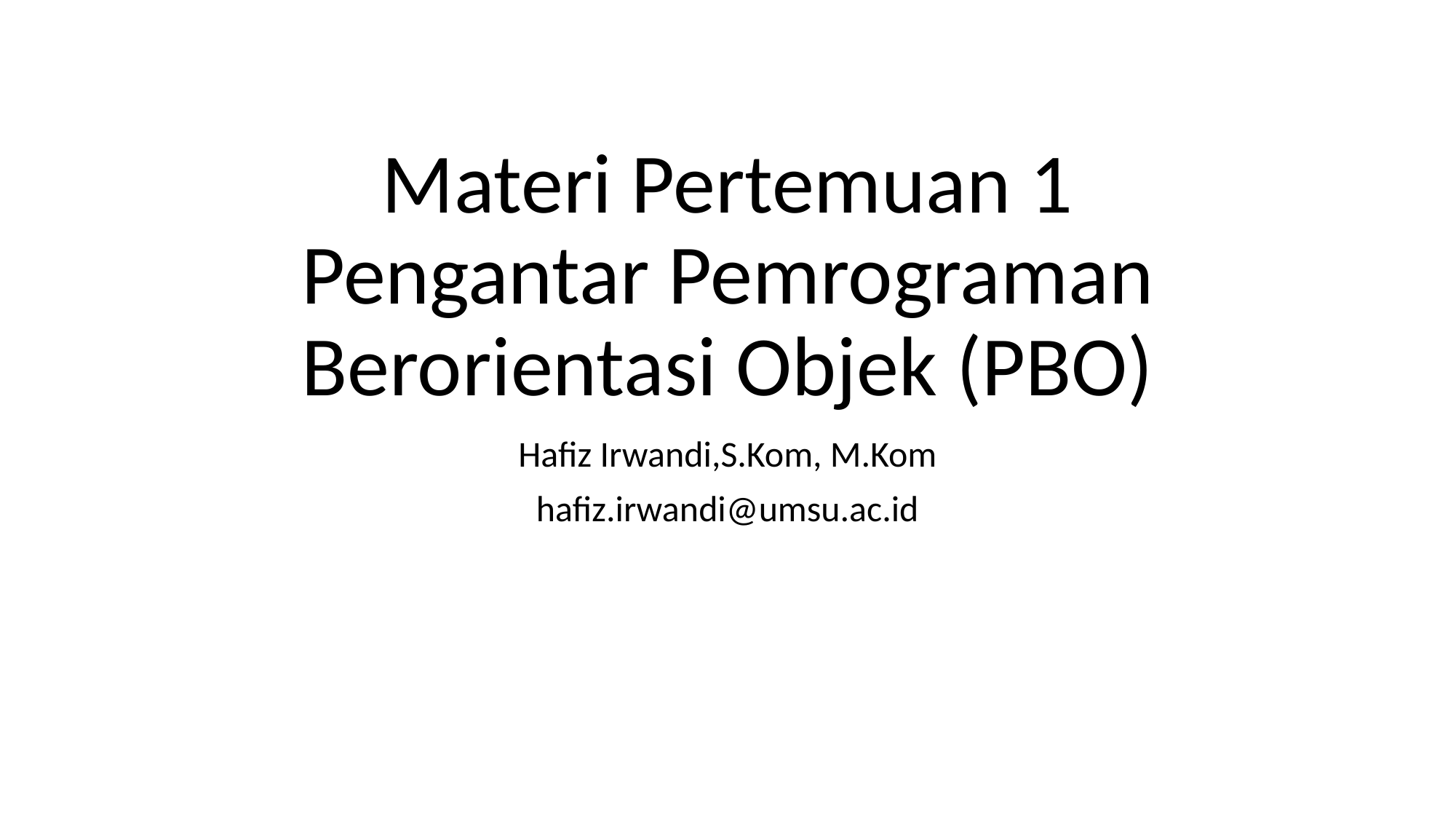

# Materi Pertemuan 1 Pengantar Pemrograman Berorientasi Objek (PBO)
Hafiz Irwandi,S.Kom, M.Kom
hafiz.irwandi@umsu.ac.id